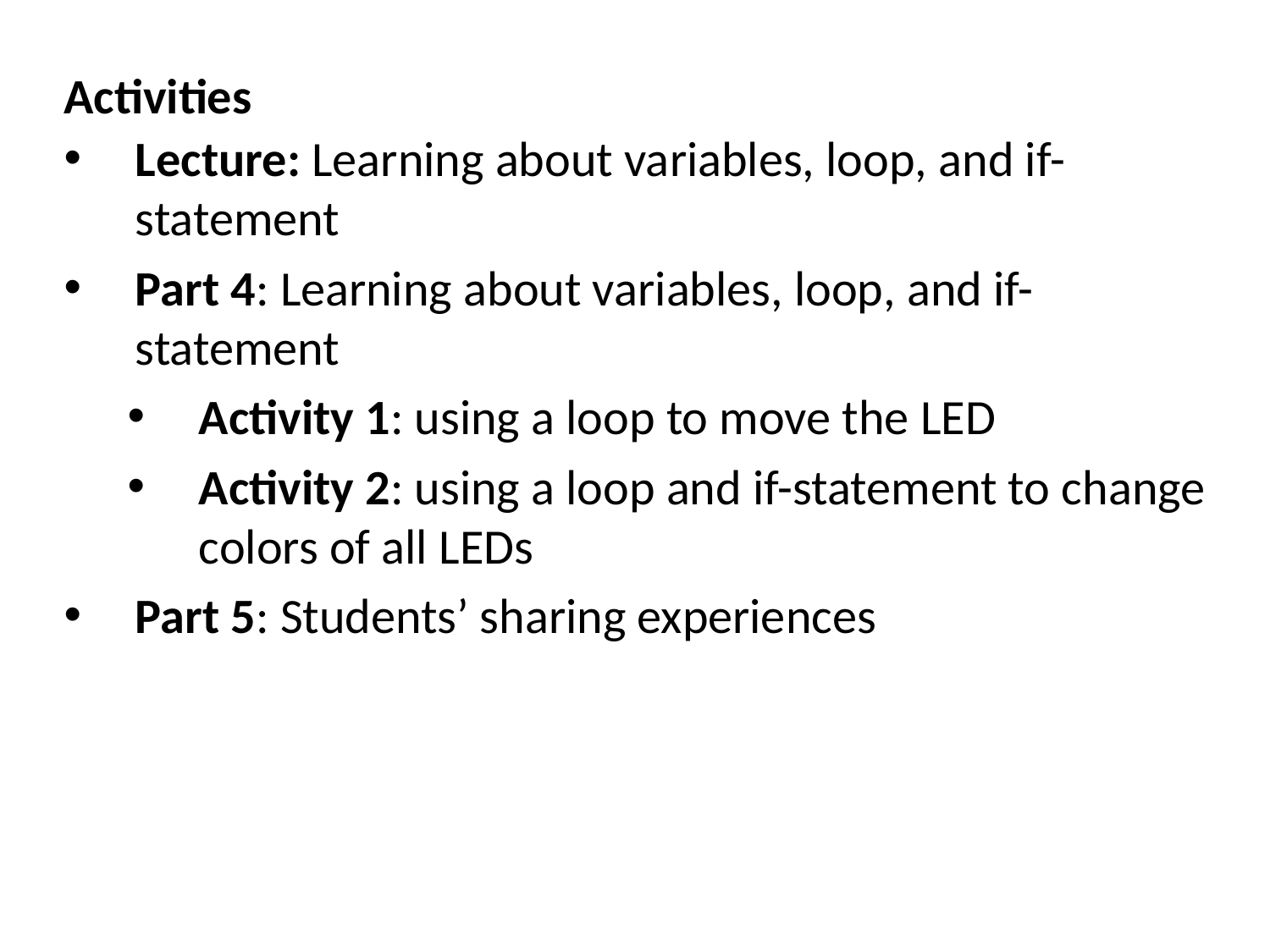

Activities
Lecture: Learning about variables, loop, and if-statement
Part 4: Learning about variables, loop, and if-statement
Activity 1: using a loop to move the LED
Activity 2: using a loop and if-statement to change colors of all LEDs
Part 5: Students’ sharing experiences